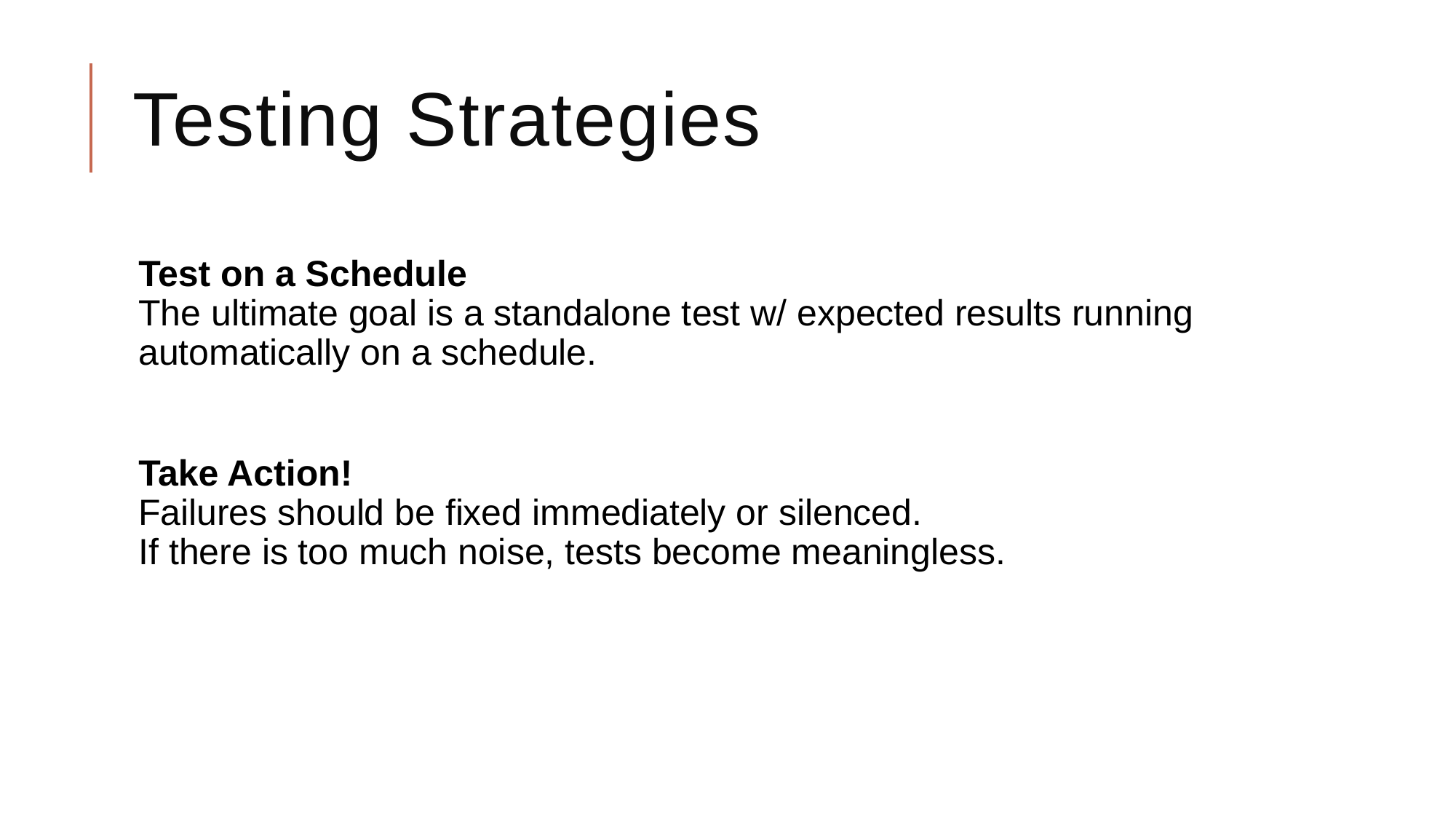

# Testing Strategies
Test on a Schedule
The ultimate goal is a standalone test w/ expected results running automatically on a schedule.

Take Action!
Failures should be fixed immediately or silenced.
If there is too much noise, tests become meaningless.